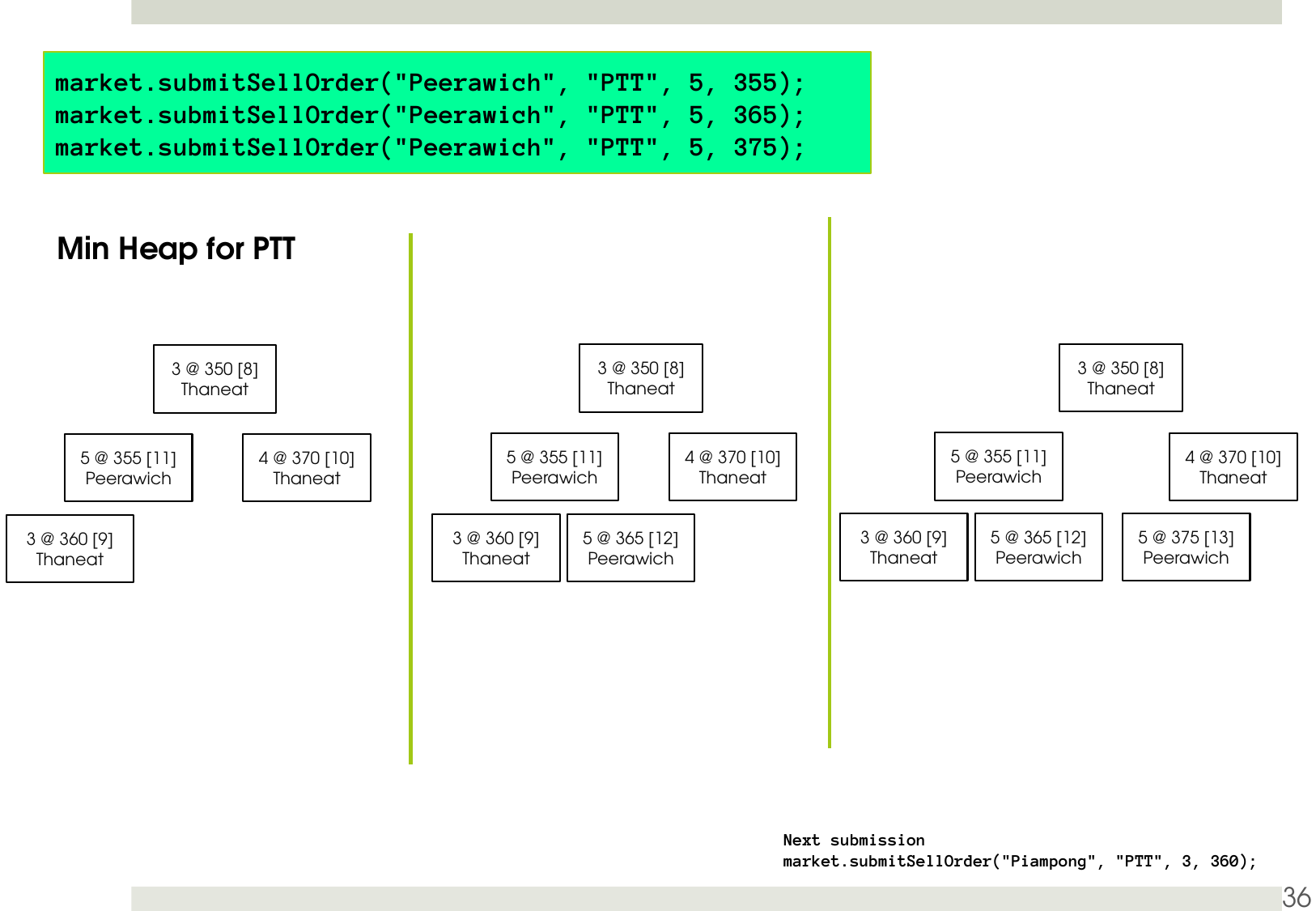

market.submitSellOrder("Peerawich", "PTT", 5, 355);
market.submitSellOrder("Peerawich", "PTT", 5, 365);
market.submitSellOrder("Peerawich", "PTT", 5, 375);
Min Heap for PTT
3 @ 350 [8]
Thaneat
3 @ 350 [8]
Thaneat
3 @ 350 [8]
Thaneat
5 @ 355 [11]
Peerawich
5 @ 355 [11]
Peerawich
4 @ 370 [10]
Thaneat
4 @ 370 [10]
Thaneat
5 @ 355 [11]
Peerawich
4 @ 370 [10]
Thaneat
3 @ 360 [9]
Thaneat
5 @ 365 [12]
Peerawich
5 @ 375 [13]
Peerawich
3 @ 360 [9]
Thaneat
5 @ 365 [12]
Peerawich
3 @ 360 [9]
Thaneat
Next submission
market.submitSellOrder("Piampong", "PTT", 3, 360);
36